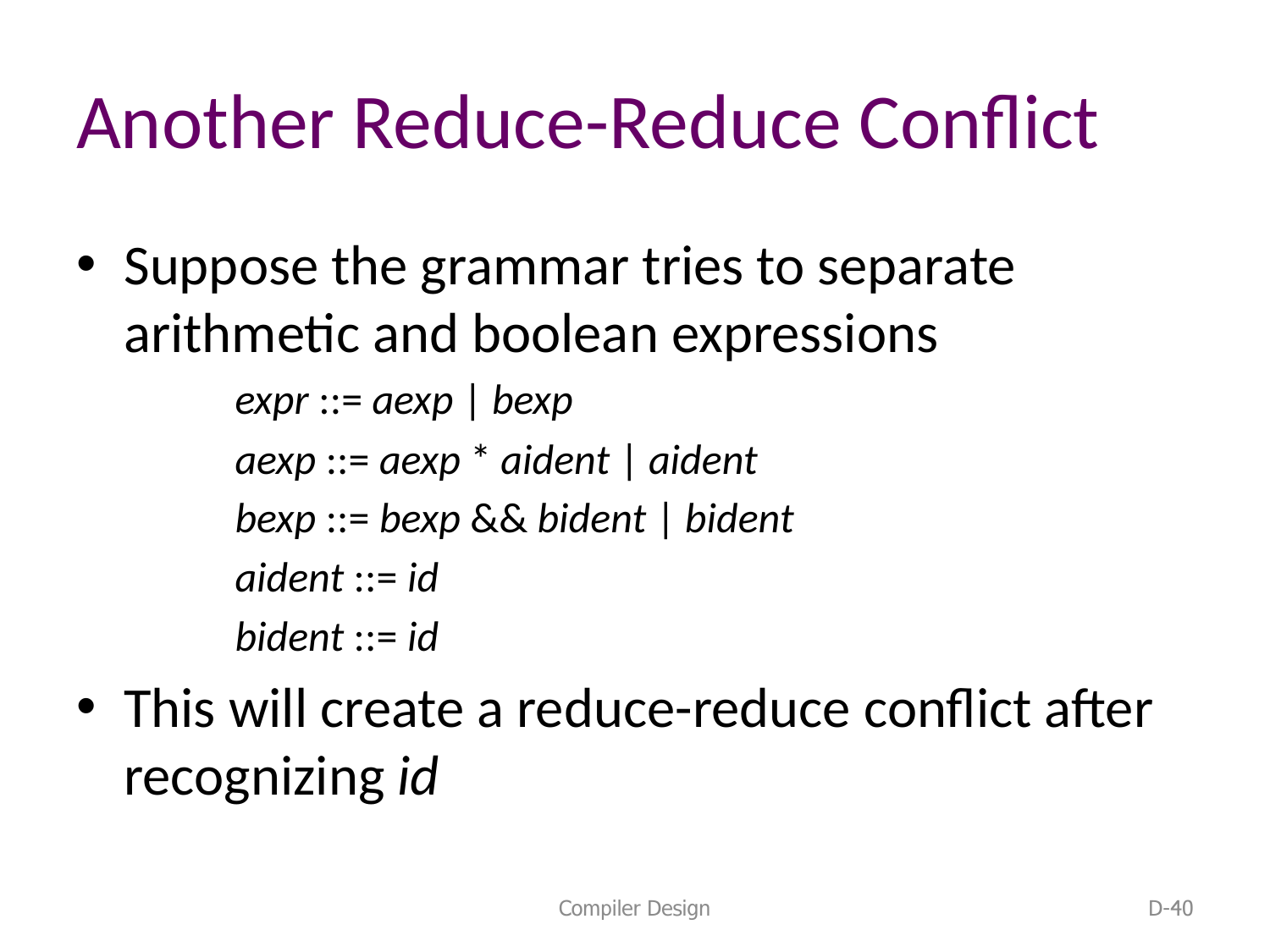

# Another Reduce-Reduce Conflict
Suppose the grammar tries to separate arithmetic and boolean expressions
	expr ::= aexp | bexp
	aexp ::= aexp * aident | aident
	bexp ::= bexp && bident | bident
	aident ::= id
 	bident ::= id
This will create a reduce-reduce conflict after recognizing id
Compiler Design
D-40